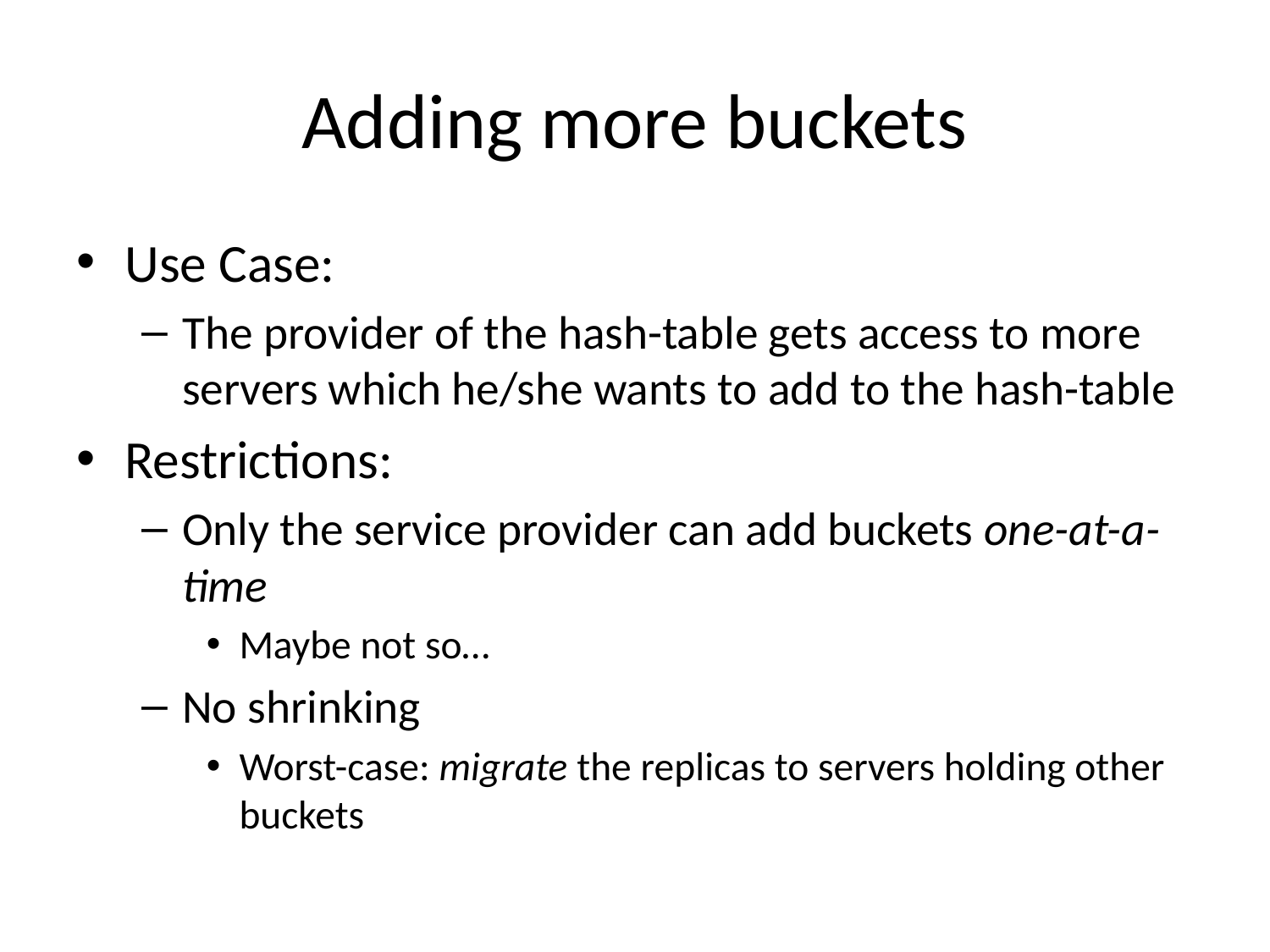

# Adding more buckets
Use Case:
The provider of the hash-table gets access to more servers which he/she wants to add to the hash-table
Restrictions:
Only the service provider can add buckets one-at-a-time
Maybe not so…
No shrinking
Worst-case: migrate the replicas to servers holding other buckets